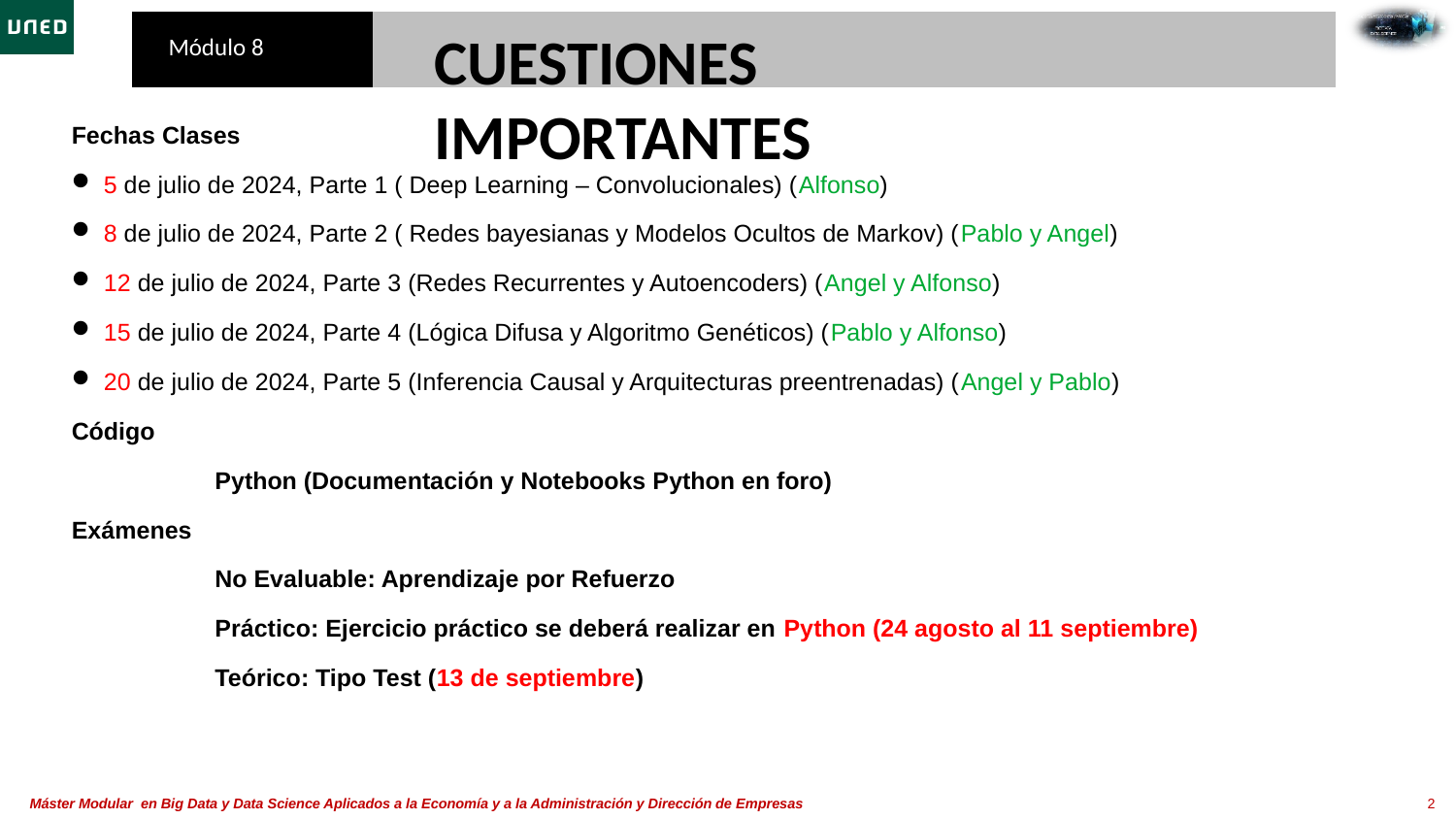

Cuestiones Importantes
Fechas Clases
5 de julio de 2024, Parte 1 ( Deep Learning – Convolucionales) (Alfonso)
8 de julio de 2024, Parte 2 ( Redes bayesianas y Modelos Ocultos de Markov) (Pablo y Angel)
12 de julio de 2024, Parte 3 (Redes Recurrentes y Autoencoders) (Angel y Alfonso)
15 de julio de 2024, Parte 4 (Lógica Difusa y Algoritmo Genéticos) (Pablo y Alfonso)
20 de julio de 2024, Parte 5 (Inferencia Causal y Arquitecturas preentrenadas) (Angel y Pablo)
Código
	Python (Documentación y Notebooks Python en foro)
Exámenes
	No Evaluable: Aprendizaje por Refuerzo
	Práctico: Ejercicio práctico se deberá realizar en Python (24 agosto al 11 septiembre)
	Teórico: Tipo Test (13 de septiembre)